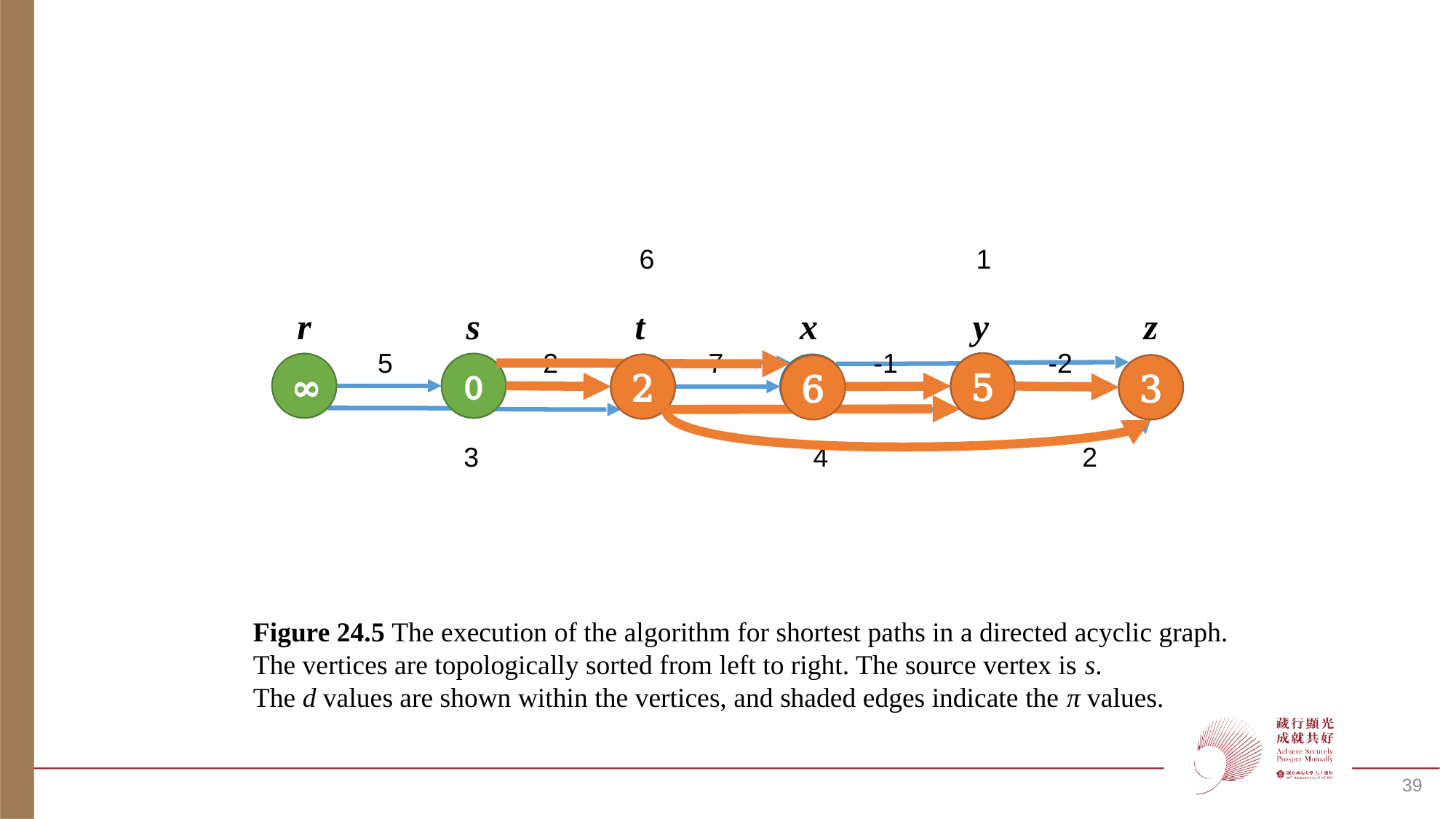

#
6
1
r
s
t
x
y
z
5
2
7
-1
-2
6
5
5
∞
∞
0
0
∞
∞
2
2
∞
6
∞
4
3
3
6
3
4
2
Figure 24.5 The execution of the algorithm for shortest paths in a directed acyclic graph.
The vertices are topologically sorted from left to right. The source vertex is s.
The d values are shown within the vertices, and shaded edges indicate the π values.
39